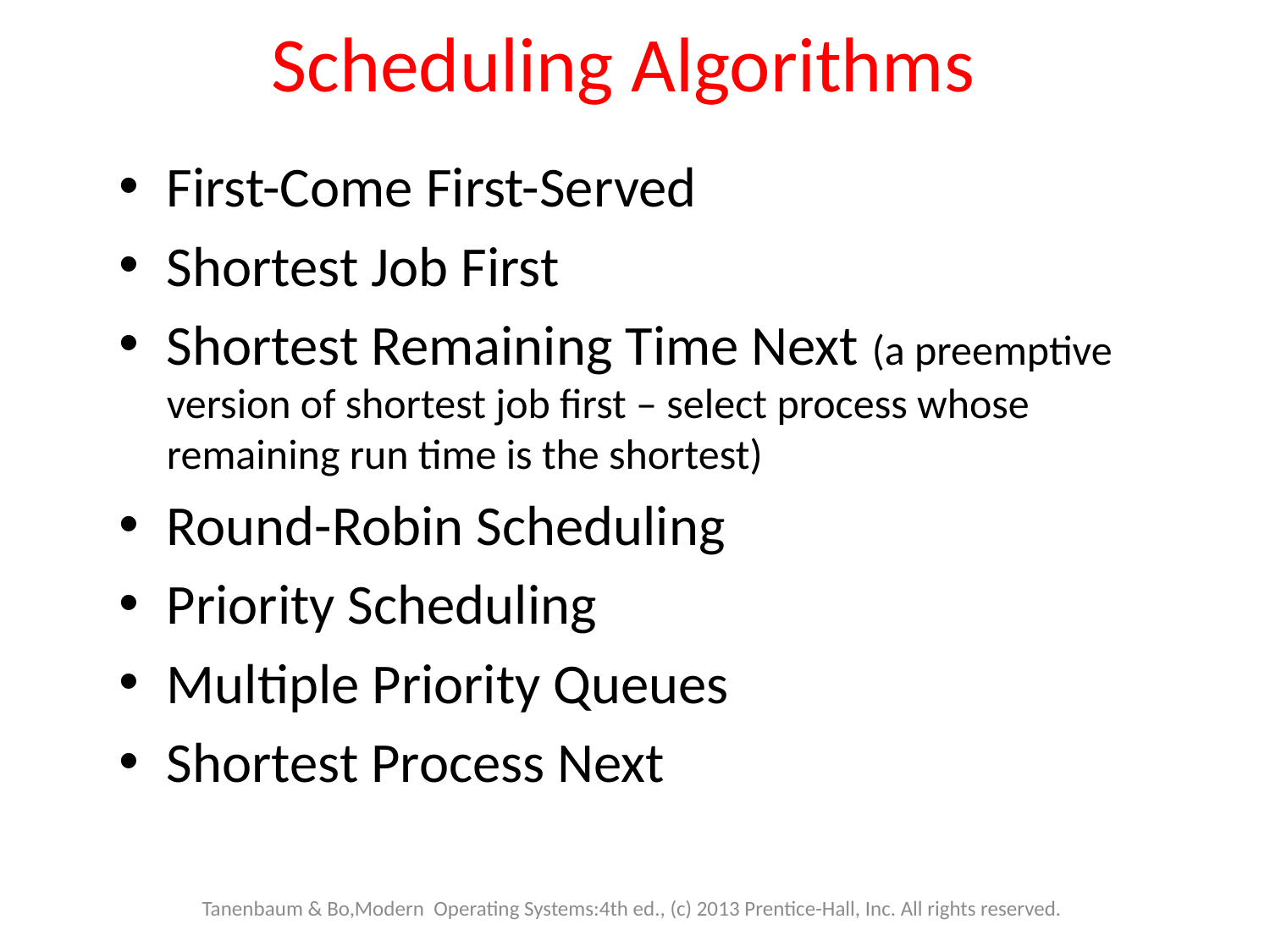

# Scheduling Algorithms
First-Come First-Served
Shortest Job First
Shortest Remaining Time Next (a preemptive version of shortest job first – select process whose remaining run time is the shortest)
Round-Robin Scheduling
Priority Scheduling
Multiple Priority Queues
Shortest Process Next
Tanenbaum & Bo,Modern  Operating Systems:4th ed., (c) 2013 Prentice-Hall, Inc. All rights reserved.